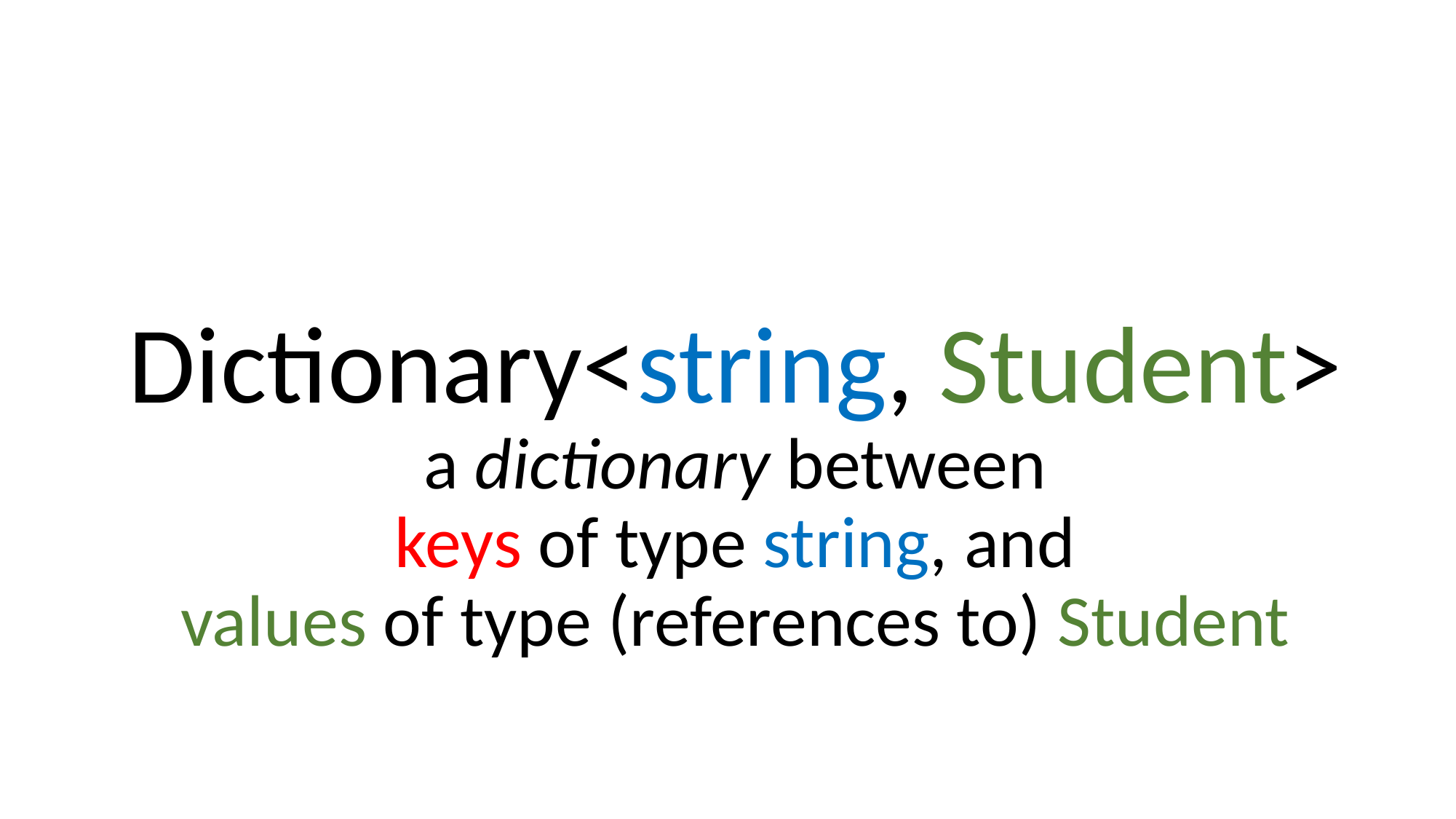

# Dictionary<string, Student> a dictionary between keys of type string, and values of type (references to) Student